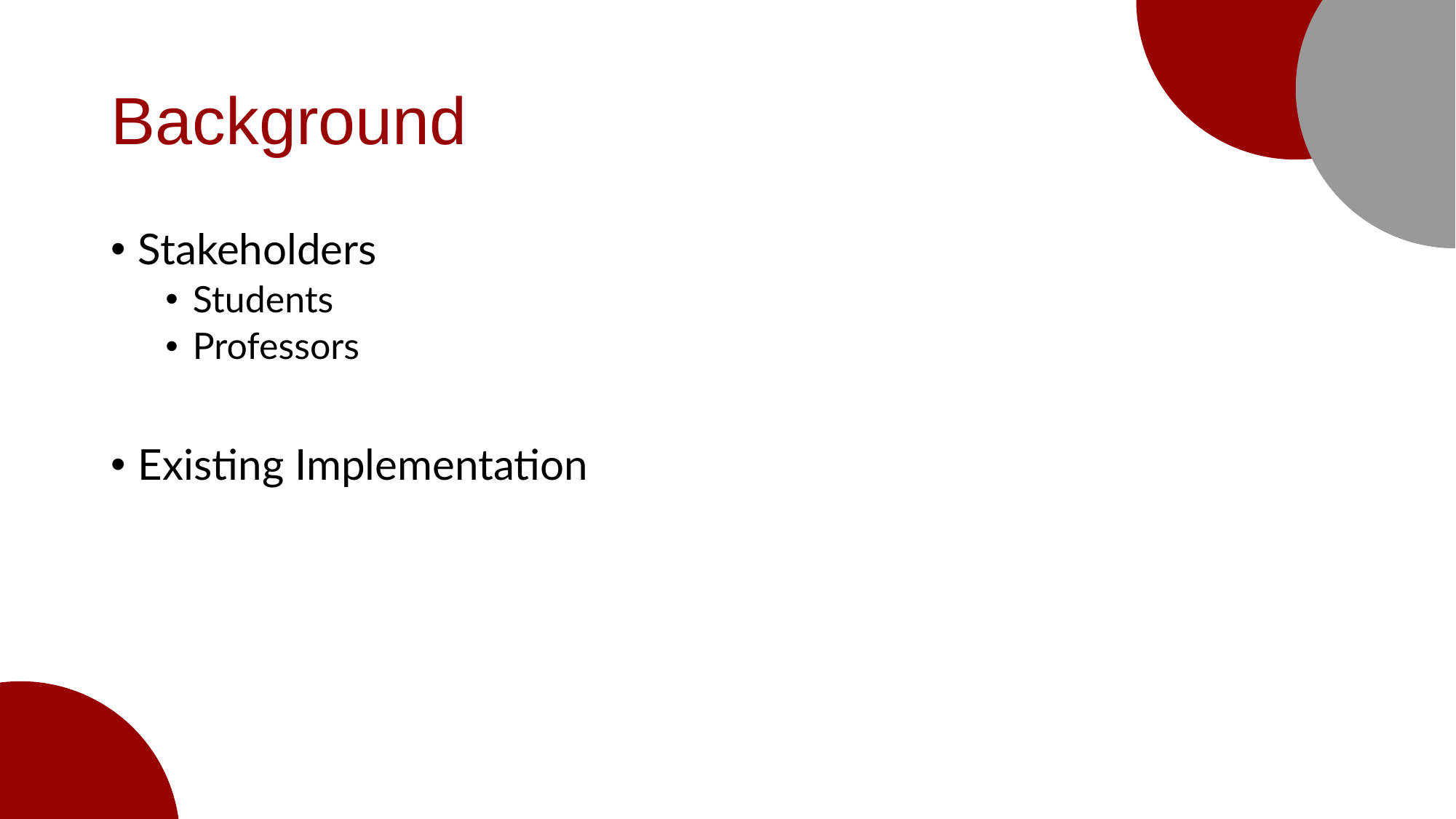

# Background
Stakeholders
Students
Professors

Existing Implementation